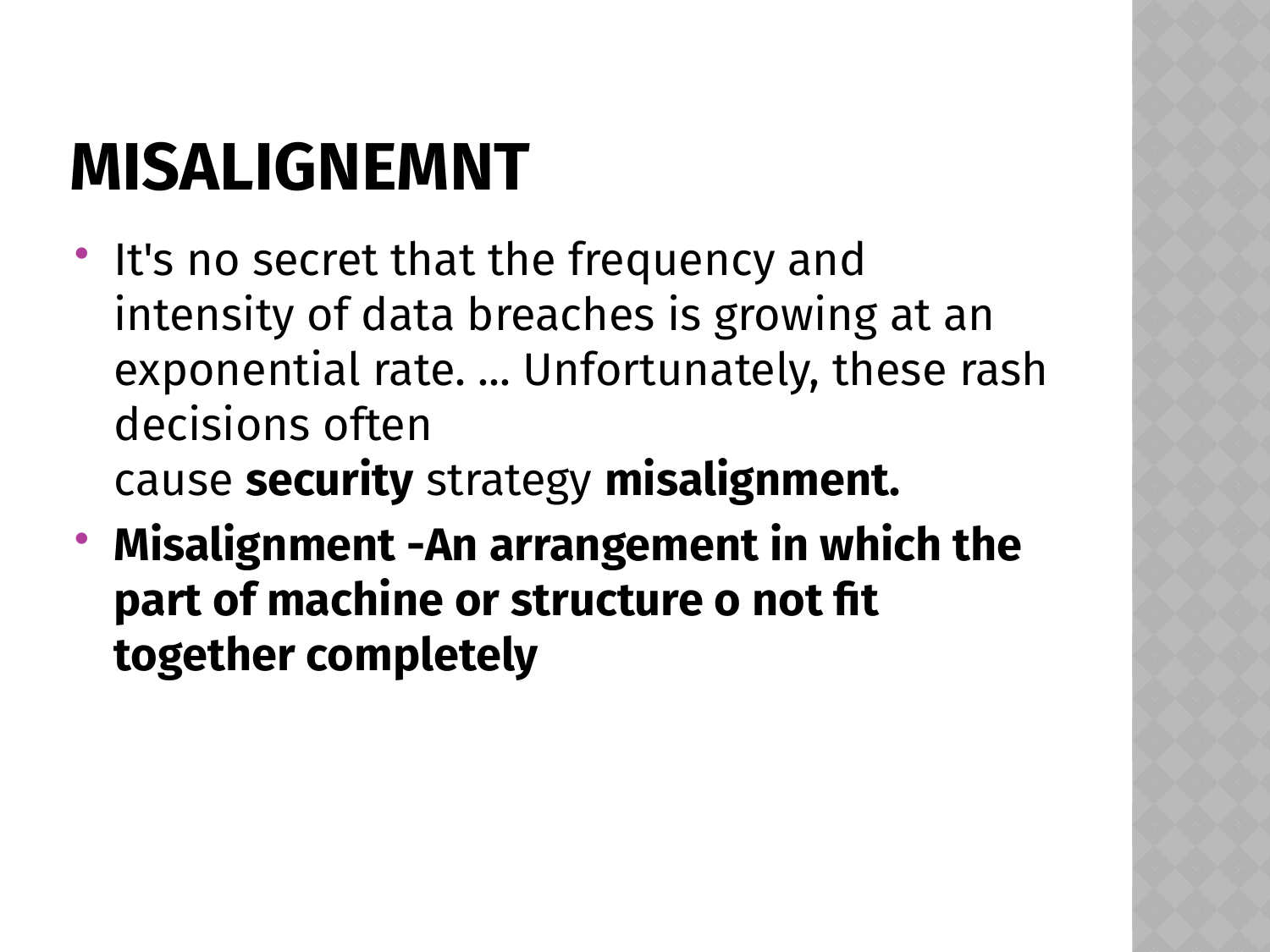

# MISALIGNEMNT
It's no secret that the frequency and intensity of data breaches is growing at an exponential rate. ... Unfortunately, these rash decisions often cause security strategy misalignment.
Misalignment -An arrangement in which the part of machine or structure o not fit together completely